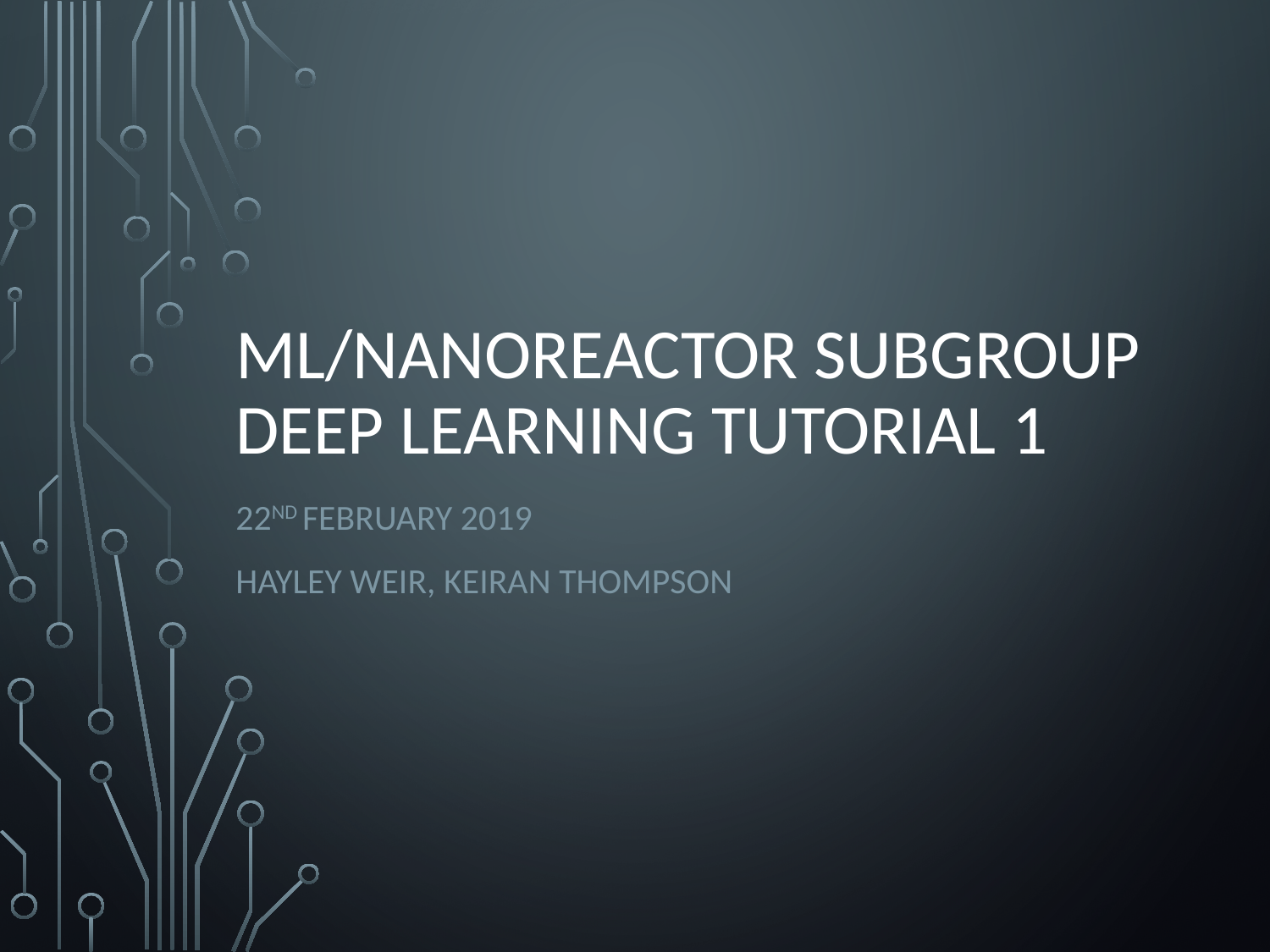

# ML/Nanoreactor SubgrouP Deep Learning Tutorial 1
22nd February 2019
Hayley Weir, Keiran Thompson